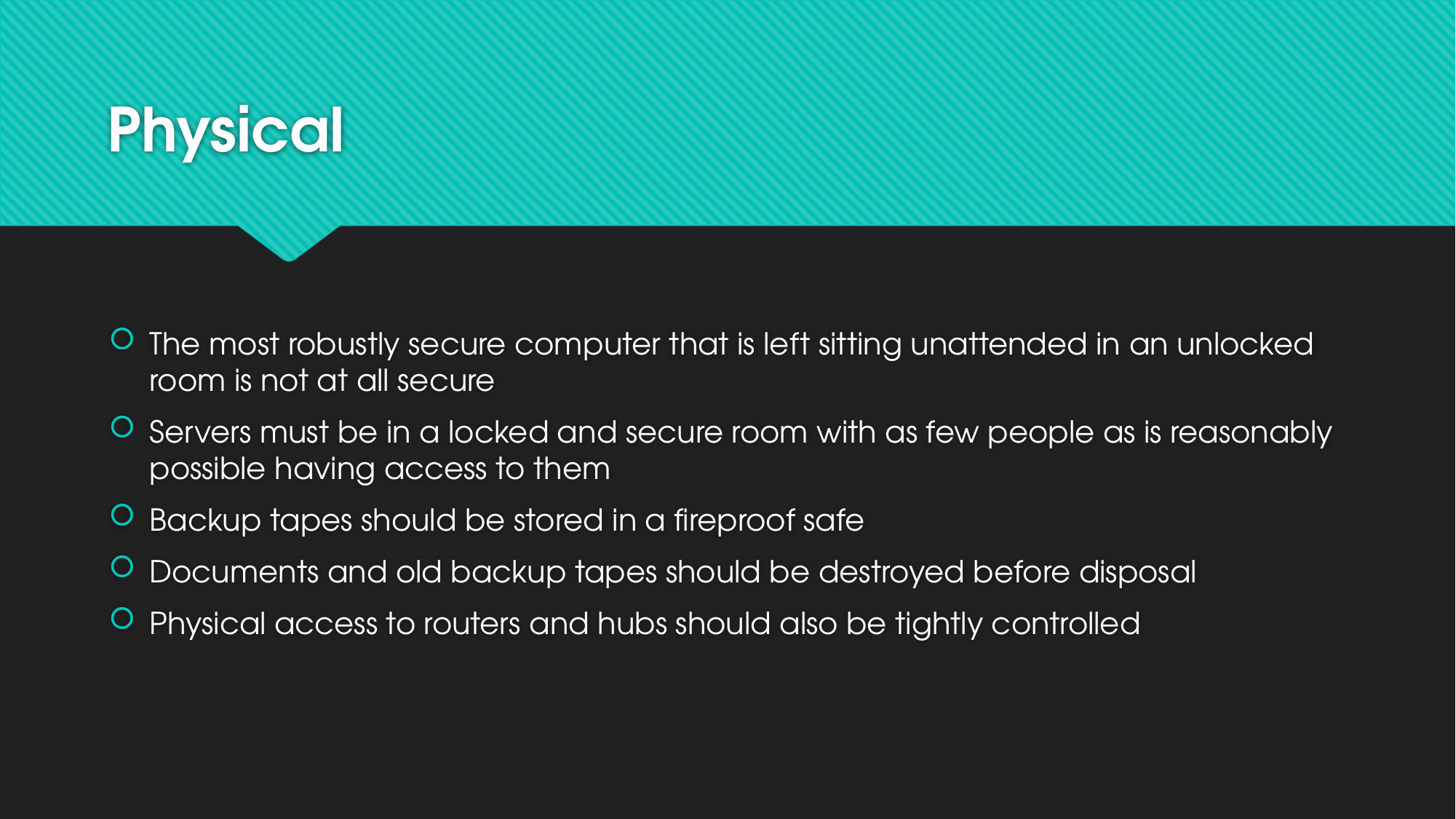

# Physical
The most robustly secure computer that is left sitting unattended in an unlocked room is not at all secure
Servers must be in a locked and secure room with as few people as is reasonably possible having access to them
Backup tapes should be stored in a fireproof safe
Documents and old backup tapes should be destroyed before disposal
Physical access to routers and hubs should also be tightly controlled